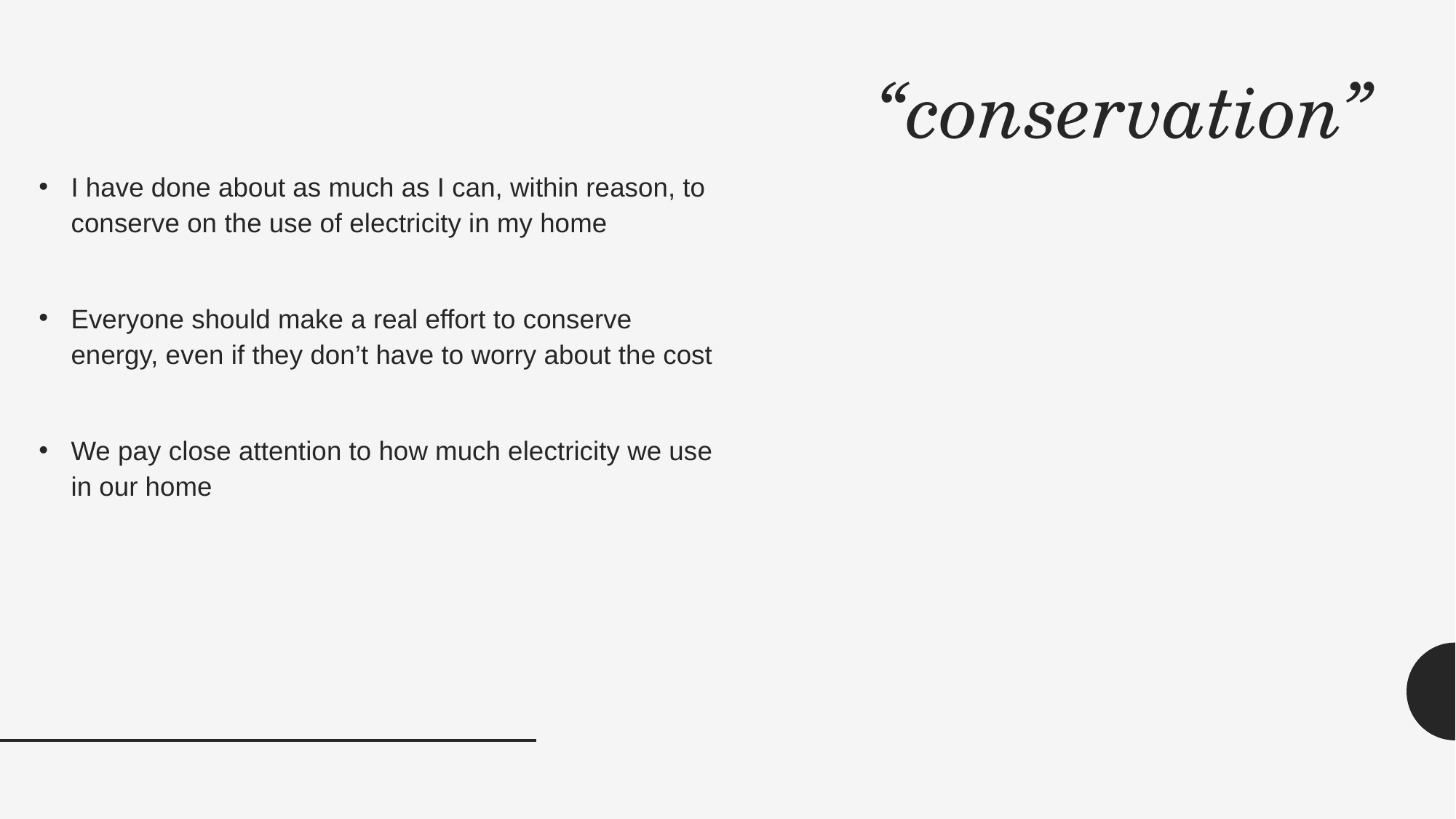

# “conservation”
I have done about as much as I can, within reason, to conserve on the use of electricity in my home

Everyone should make a real effort to conserve energy, even if they don’t have to worry about the cost

We pay close attention to how much electricity we use in our home